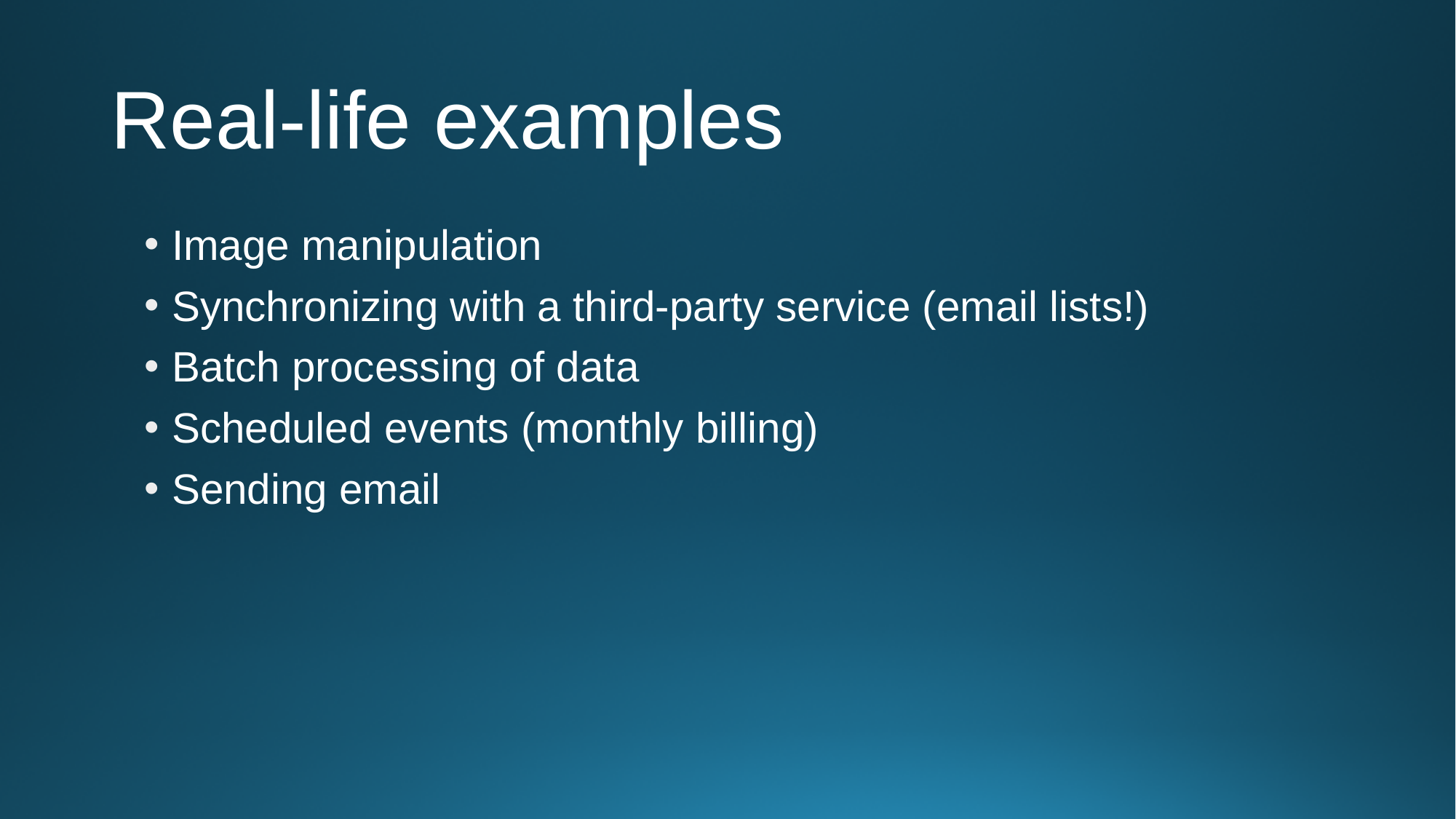

# Real-life examples
Image manipulation
Synchronizing with a third-party service (email lists!)
Batch processing of data
Scheduled events (monthly billing)
Sending email